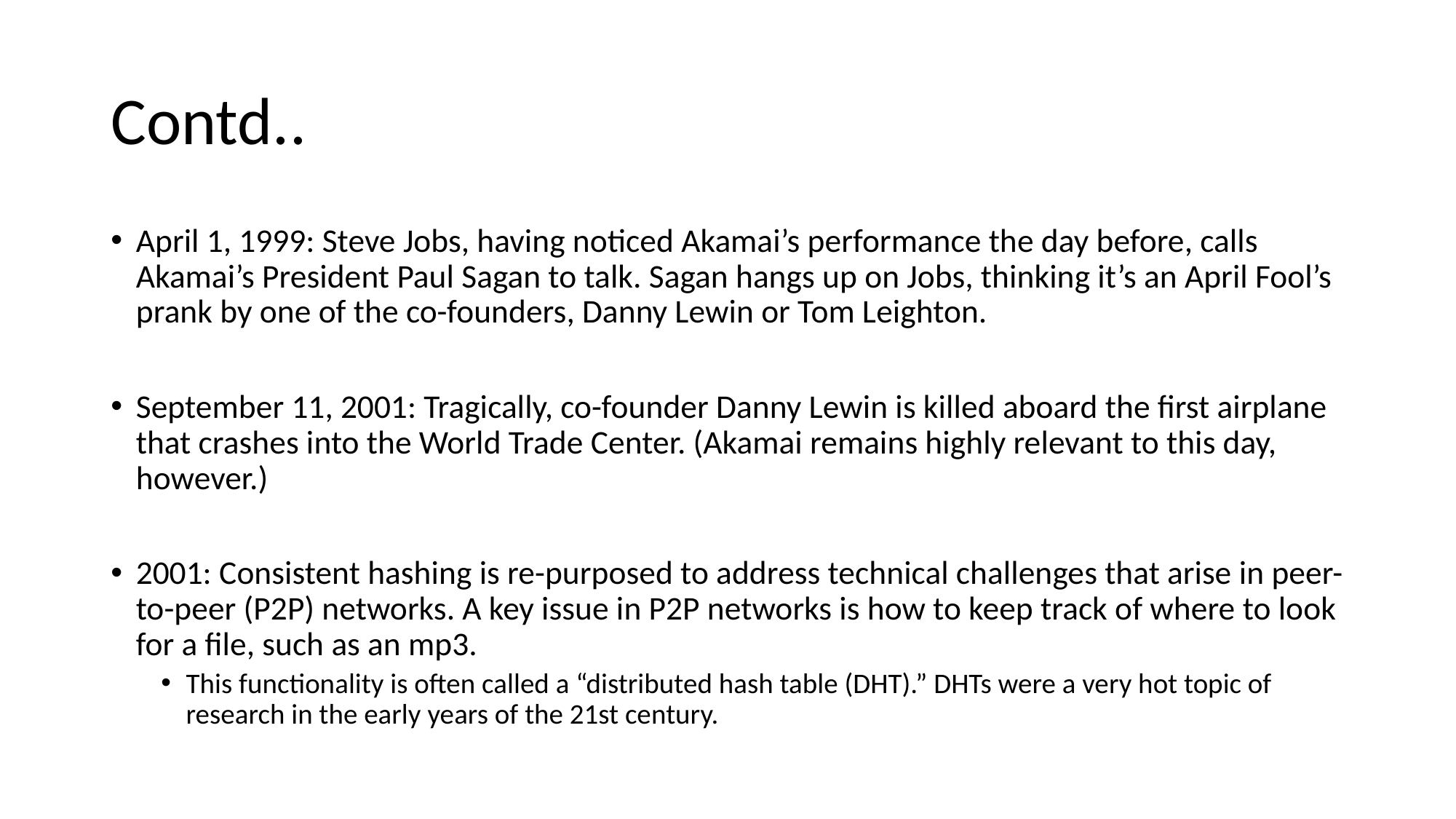

# Contd..
April 1, 1999: Steve Jobs, having noticed Akamai’s performance the day before, calls Akamai’s President Paul Sagan to talk. Sagan hangs up on Jobs, thinking it’s an April Fool’s prank by one of the co-founders, Danny Lewin or Tom Leighton.

September 11, 2001: Tragically, co-founder Danny Lewin is killed aboard the first airplane that crashes into the World Trade Center. (Akamai remains highly relevant to this day, however.)

2001: Consistent hashing is re-purposed to address technical challenges that arise in peer-to-peer (P2P) networks. A key issue in P2P networks is how to keep track of where to look for a file, such as an mp3.
This functionality is often called a “distributed hash table (DHT).” DHTs were a very hot topic of research in the early years of the 21st century.